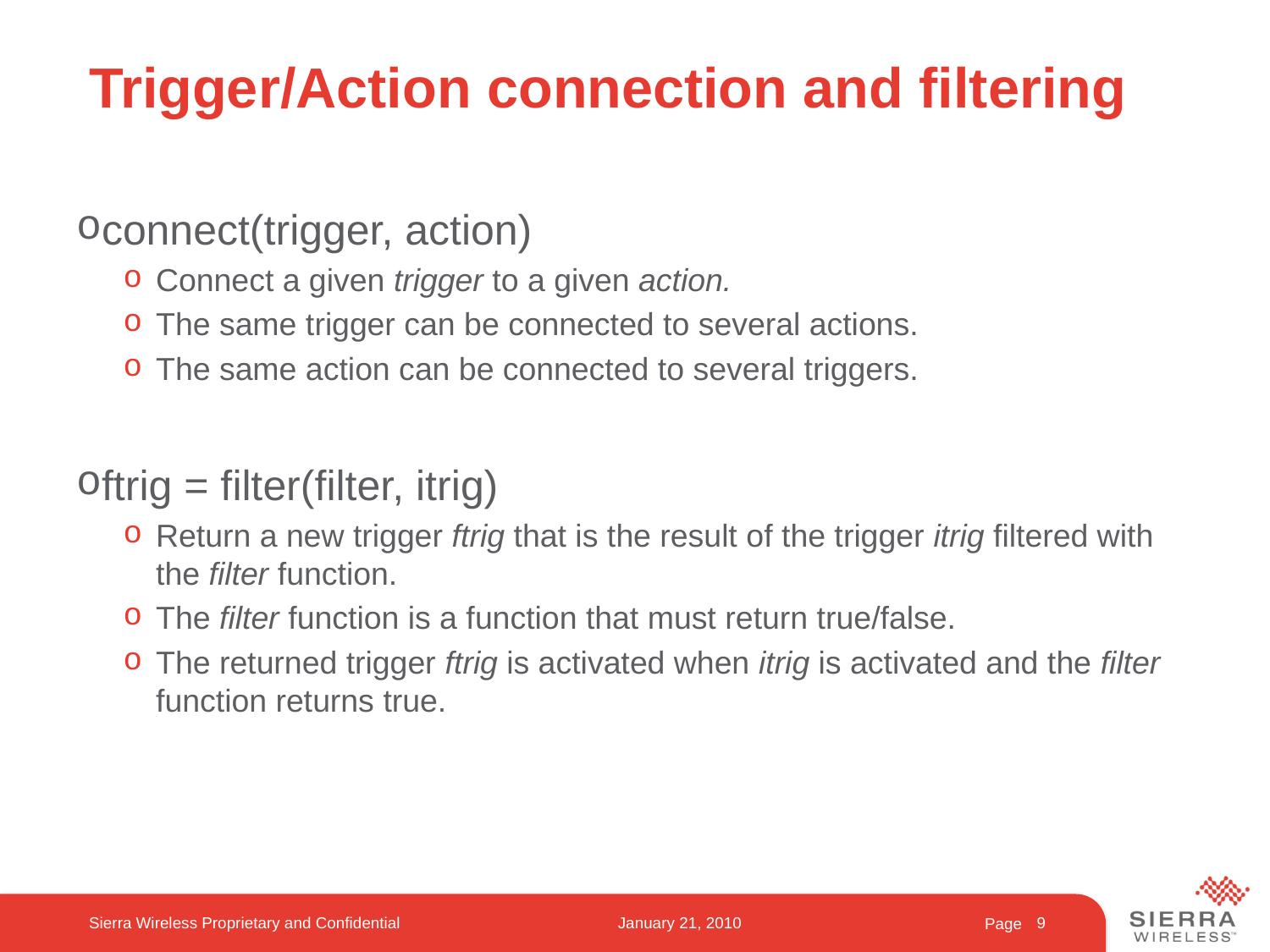

# Trigger/Action connection and filtering
connect(trigger, action)
Connect a given trigger to a given action.
The same trigger can be connected to several actions.
The same action can be connected to several triggers.

ftrig = filter(filter, itrig)
Return a new trigger ftrig that is the result of the trigger itrig filtered with the filter function.
The filter function is a function that must return true/false.
The returned trigger ftrig is activated when itrig is activated and the filter function returns true.

Sierra Wireless Proprietary and Confidential
January 21, 2010
9